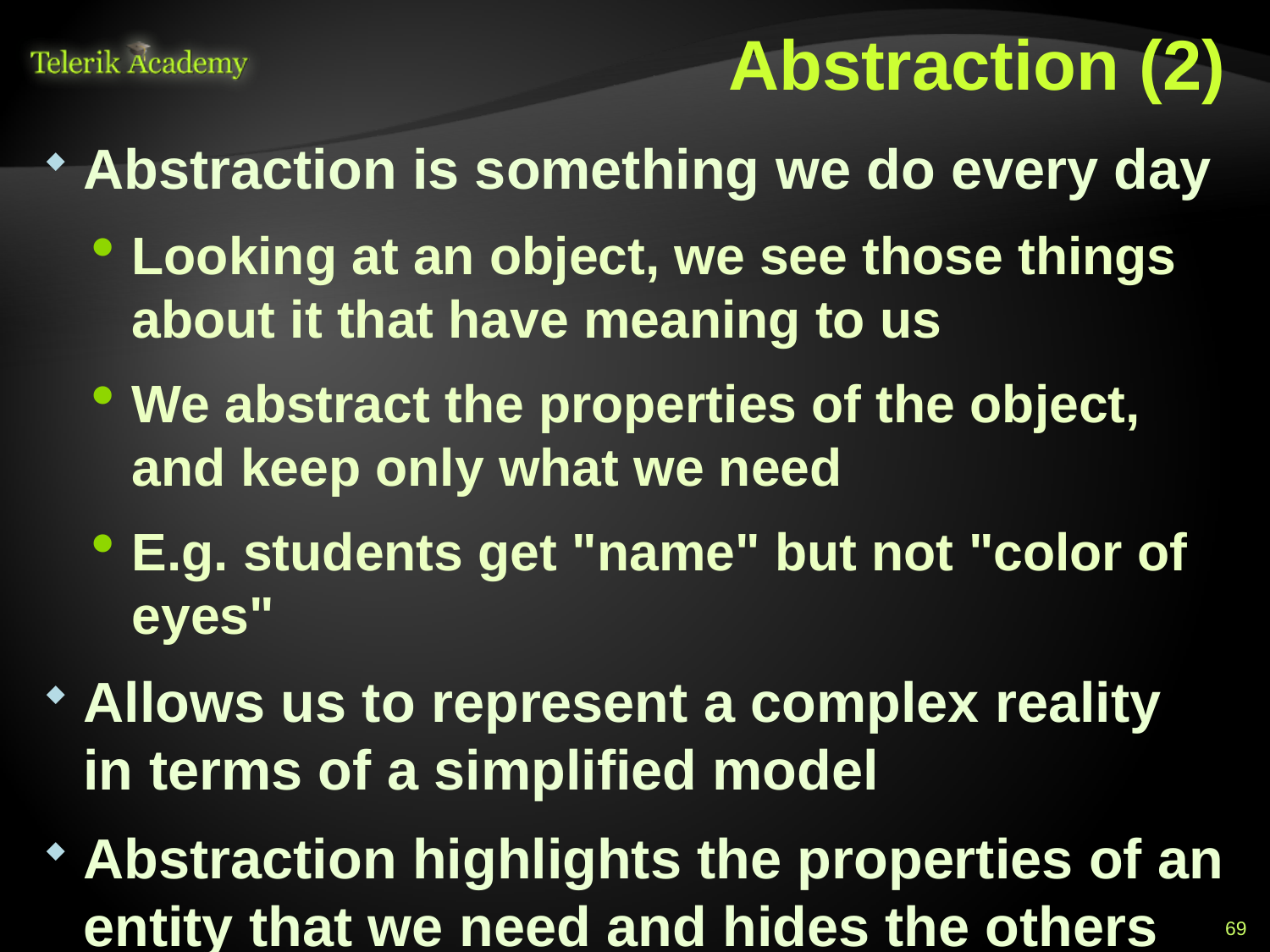

# Abstraction (2)
Abstraction is something we do every day
Looking at an object, we see those things about it that have meaning to us
We abstract the properties of the object, and keep only what we need
E.g. students get "name" but not "color of eyes"
Allows us to represent a complex reality in terms of a simplified model
Abstraction highlights the properties of an entity that we need and hides the others
69